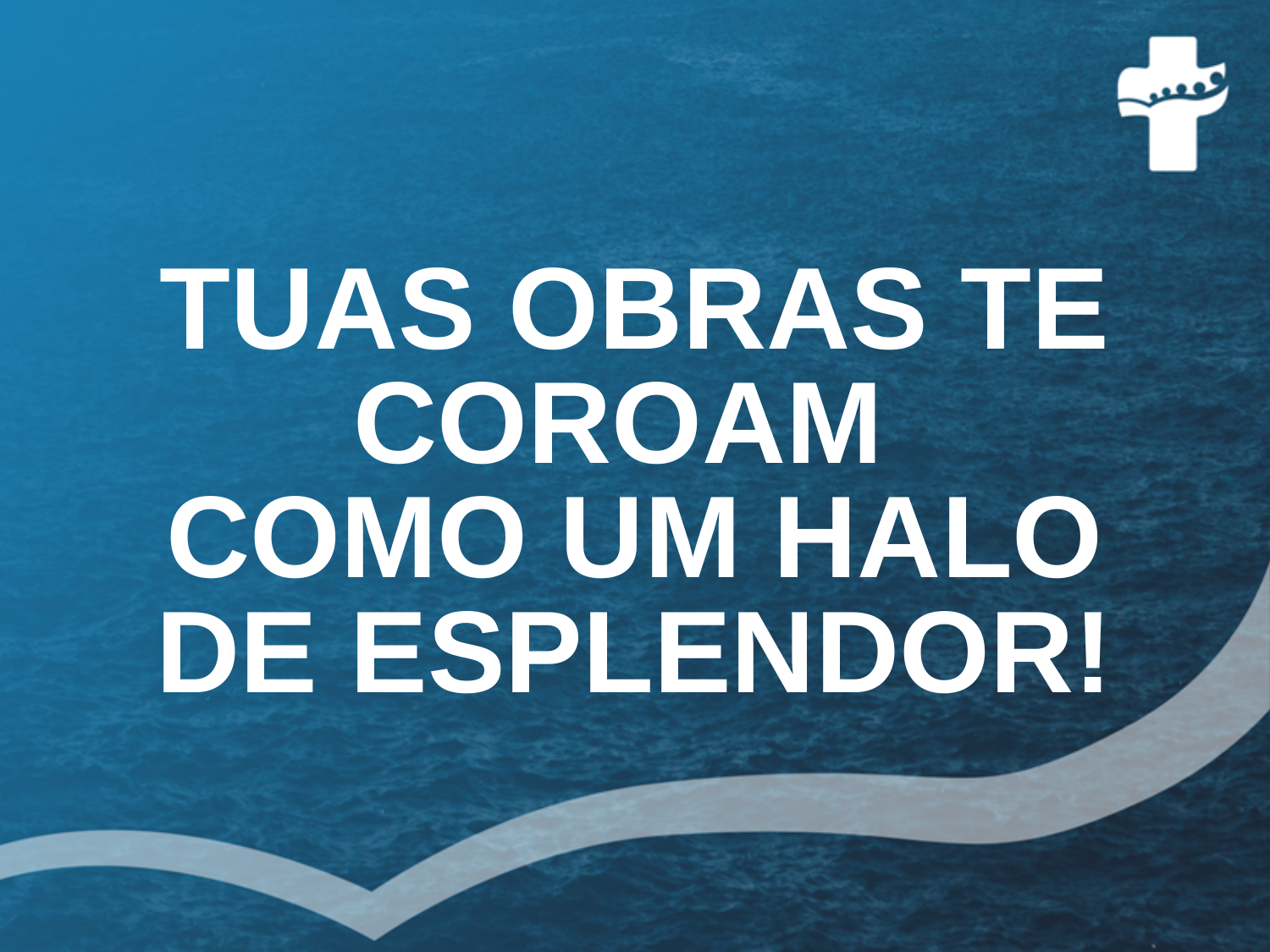

# TUAS OBRAS TE COROAM COMO UM HALO DE ESPLENDOR!